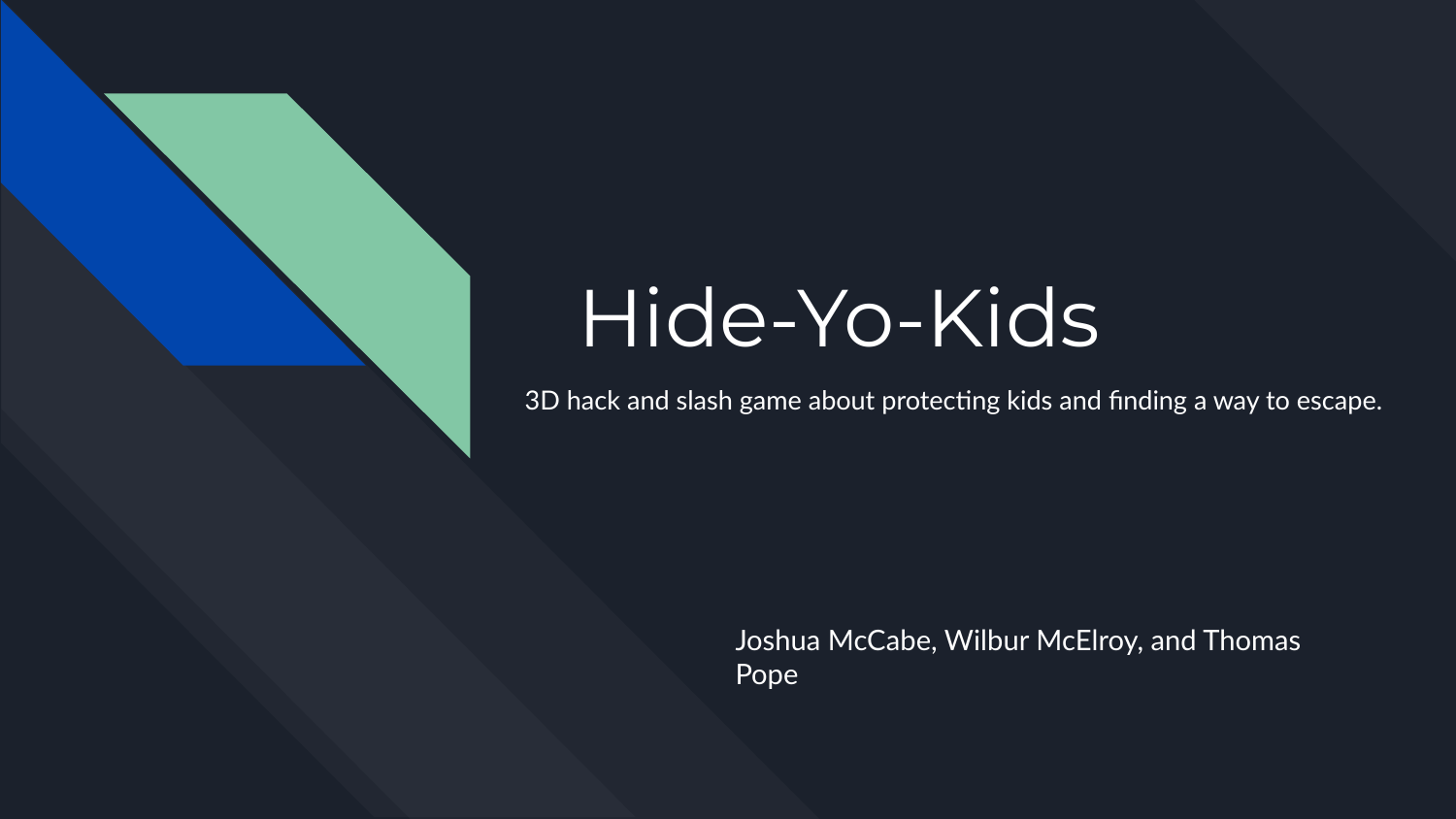

# Hide-Yo-Kids
3D hack and slash game about protecting kids and finding a way to escape.
Joshua McCabe, Wilbur McElroy, and Thomas Pope